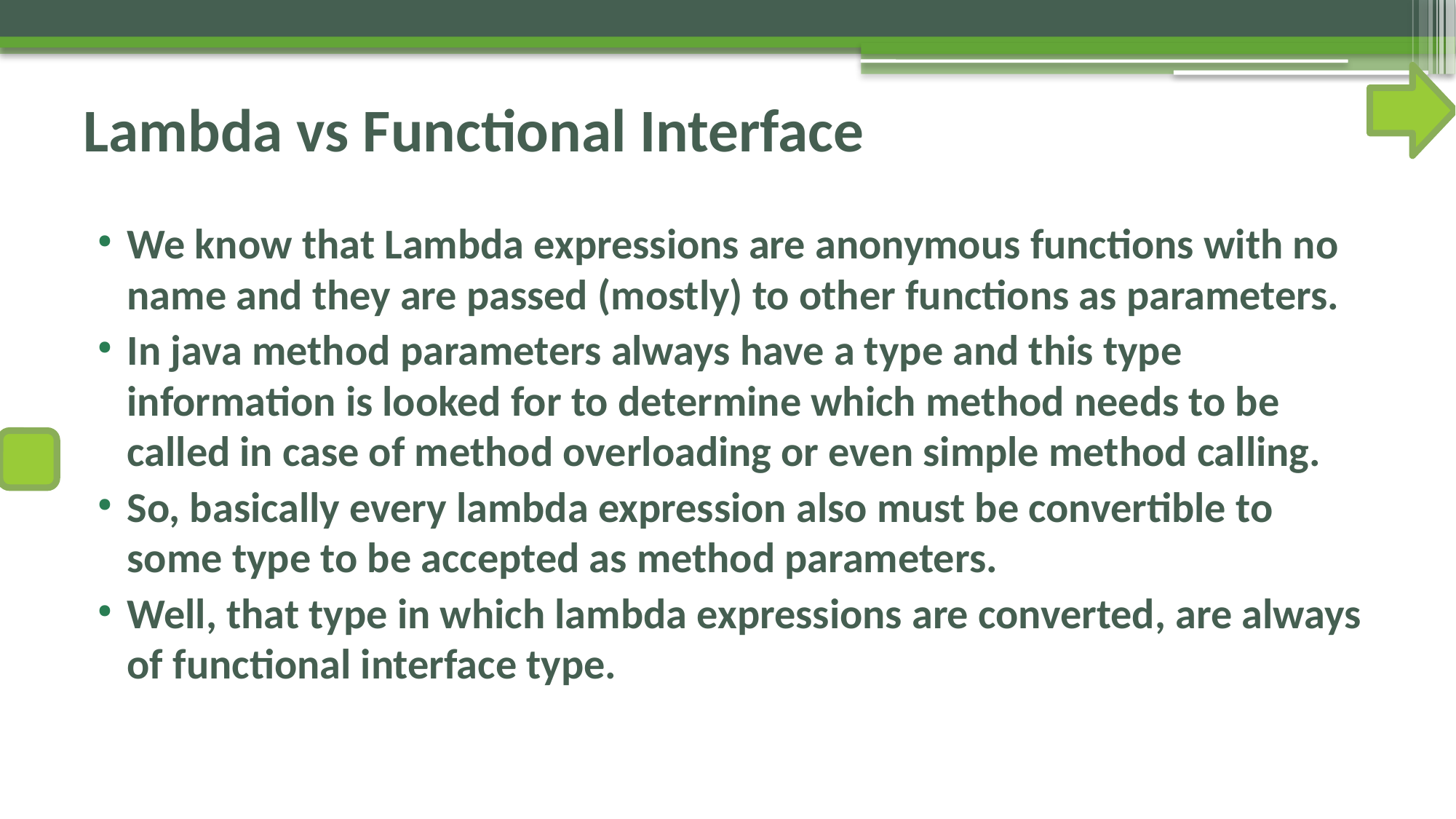

# Lambda vs Functional Interface
We know that Lambda expressions are anonymous functions with no name and they are passed (mostly) to other functions as parameters.
In java method parameters always have a type and this type information is looked for to determine which method needs to be called in case of method overloading or even simple method calling.
So, basically every lambda expression also must be convertible to some type to be accepted as method parameters.
Well, that type in which lambda expressions are converted, are always of functional interface type.